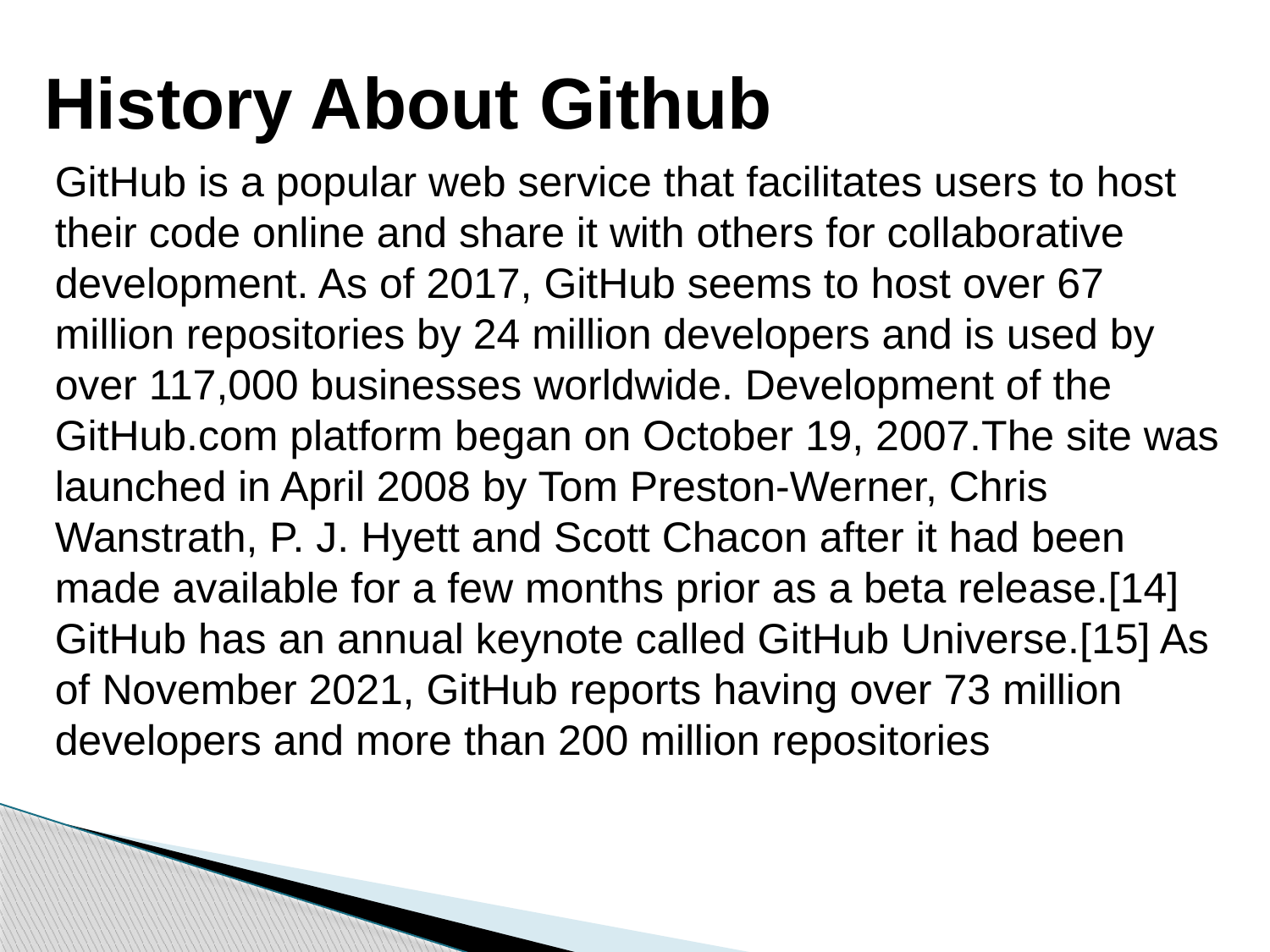

# History About Github
GitHub is a popular web service that facilitates users to host their code online and share it with others for collaborative development. As of 2017, GitHub seems to host over 67 million repositories by 24 million developers and is used by over 117,000 businesses worldwide. Development of the GitHub.com platform began on October 19, 2007.The site was launched in April 2008 by Tom Preston-Werner, Chris Wanstrath, P. J. Hyett and Scott Chacon after it had been made available for a few months prior as a beta release.[14] GitHub has an annual keynote called GitHub Universe.[15] As of November 2021, GitHub reports having over 73 million developers and more than 200 million repositories